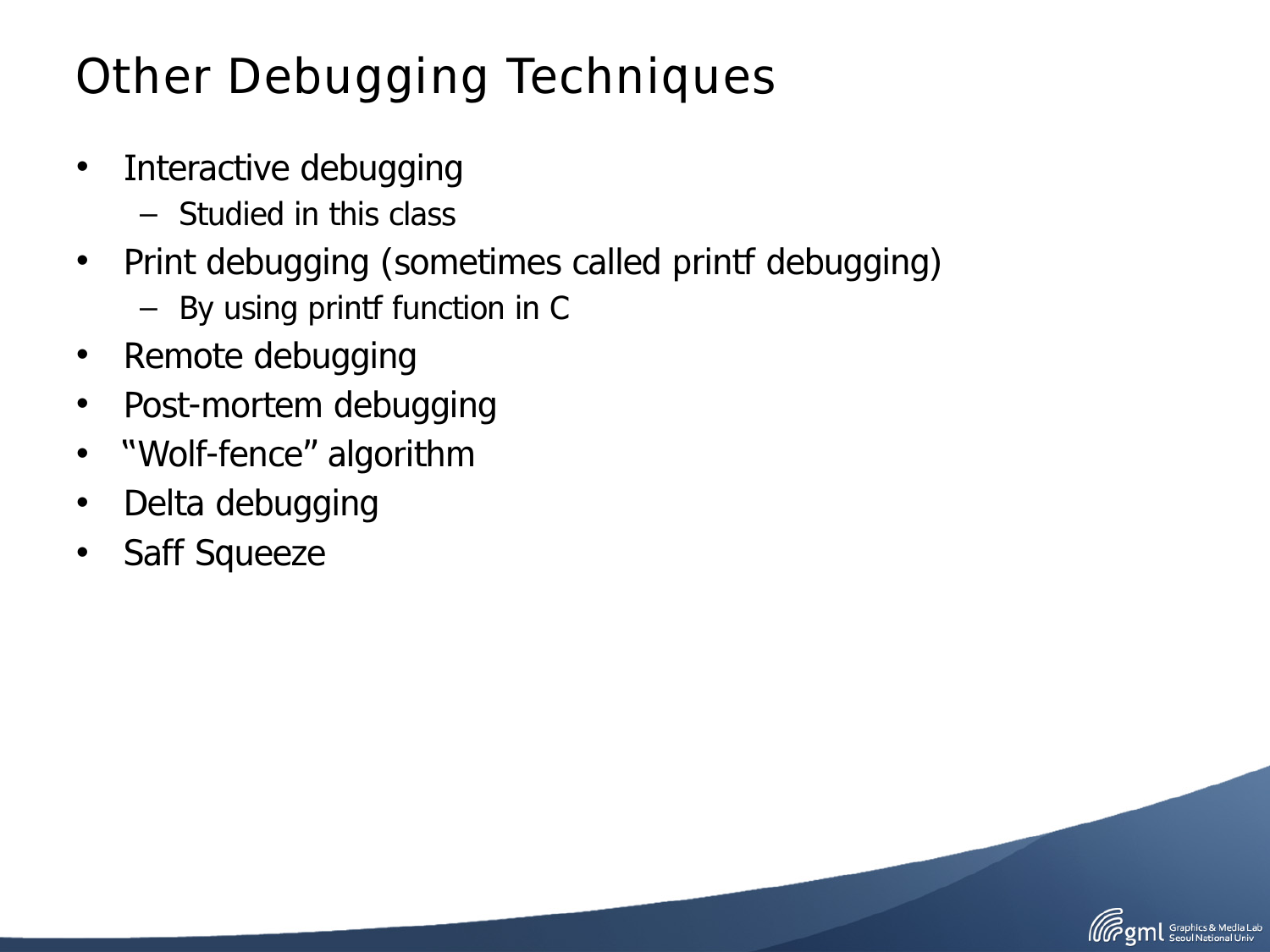

# Other Debugging Techniques
Interactive debugging
Studied in this class
Print debugging (sometimes called printf debugging)
By using printf function in C
Remote debugging
Post-mortem debugging
“Wolf-fence” algorithm
Delta debugging
Saff Squeeze